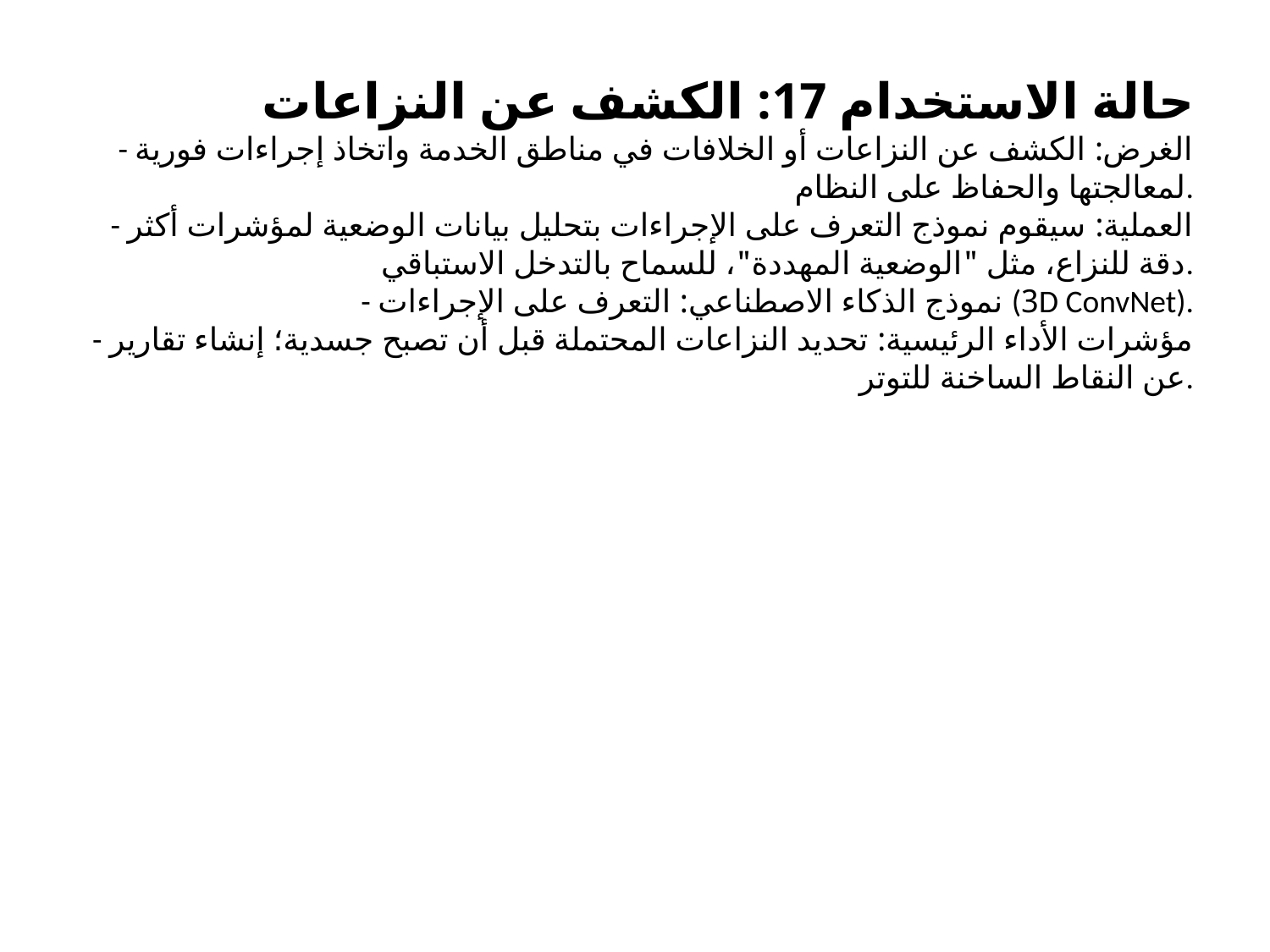

حالة الاستخدام 17: الكشف عن النزاعات
- الغرض: الكشف عن النزاعات أو الخلافات في مناطق الخدمة واتخاذ إجراءات فورية لمعالجتها والحفاظ على النظام.
- العملية: سيقوم نموذج التعرف على الإجراءات بتحليل بيانات الوضعية لمؤشرات أكثر دقة للنزاع، مثل "الوضعية المهددة"، للسماح بالتدخل الاستباقي.
- نموذج الذكاء الاصطناعي: التعرف على الإجراءات (3D ConvNet).
- مؤشرات الأداء الرئيسية: تحديد النزاعات المحتملة قبل أن تصبح جسدية؛ إنشاء تقارير عن النقاط الساخنة للتوتر.